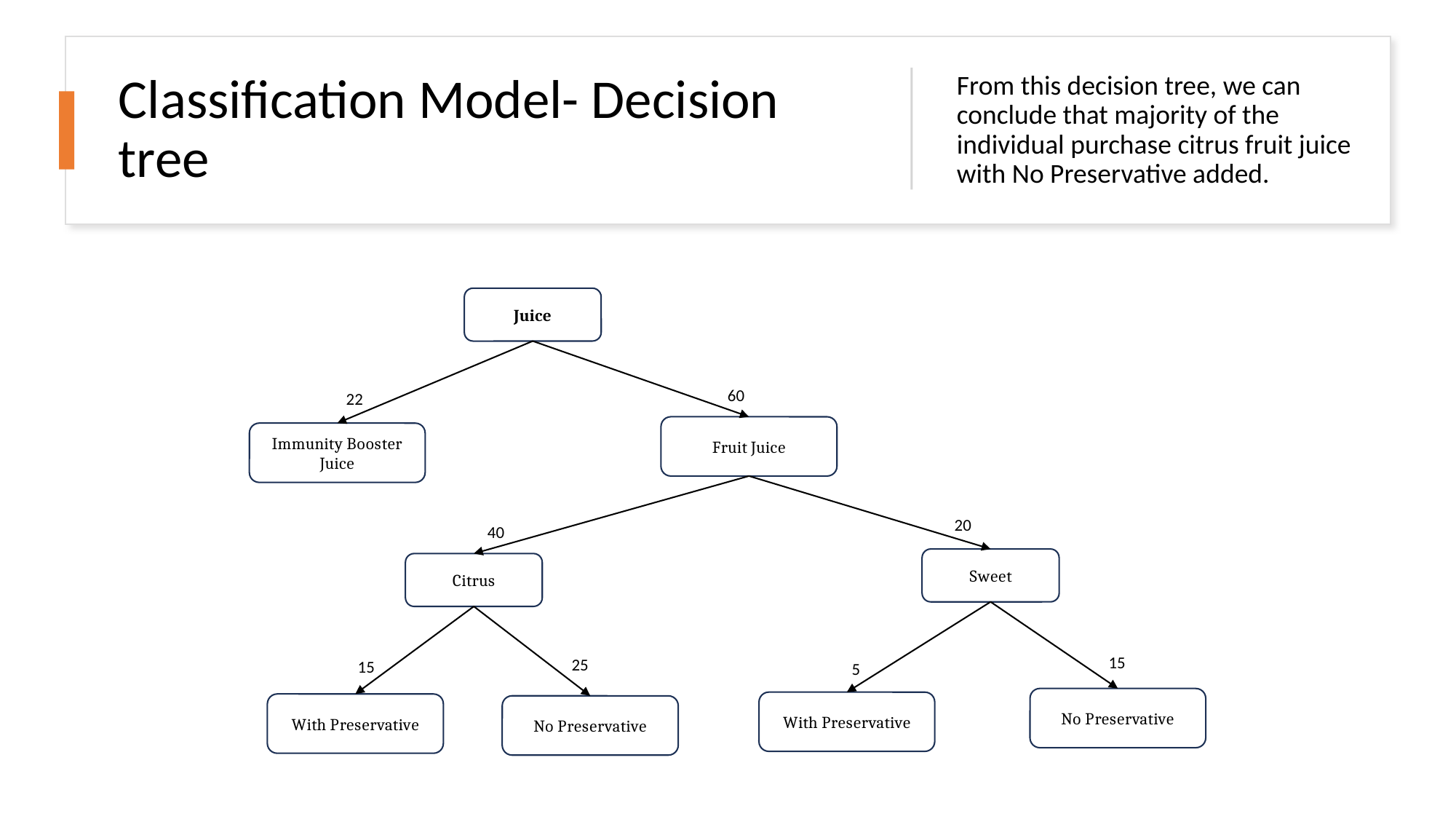

# Classification Model- Decision tree
From this decision tree, we can conclude that majority of the individual purchase citrus fruit juice with No Preservative added.

Juice
60
22
Fruit Juice
Immunity Booster Juice
20
40
Sweet
Citrus
15
25
15
5
No Preservative
With Preservative
With Preservative
No Preservative